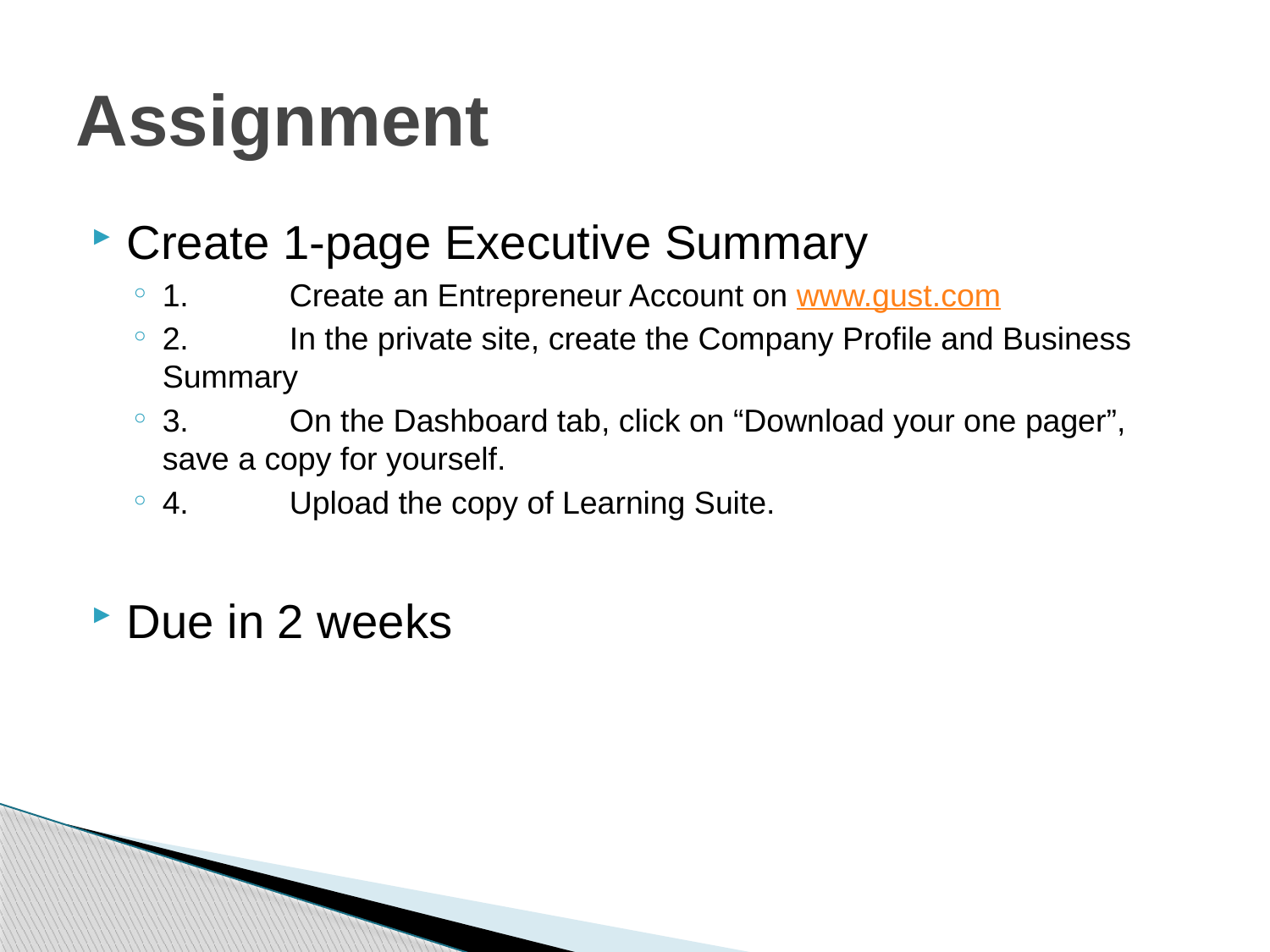

# Assignment
Create 1-page Executive Summary
1.	Create an Entrepreneur Account on www.gust.com
2.	In the private site, create the Company Profile and Business Summary
3.	On the Dashboard tab, click on “Download your one pager”, save a copy for yourself.
4.	Upload the copy of Learning Suite.

Due in 2 weeks